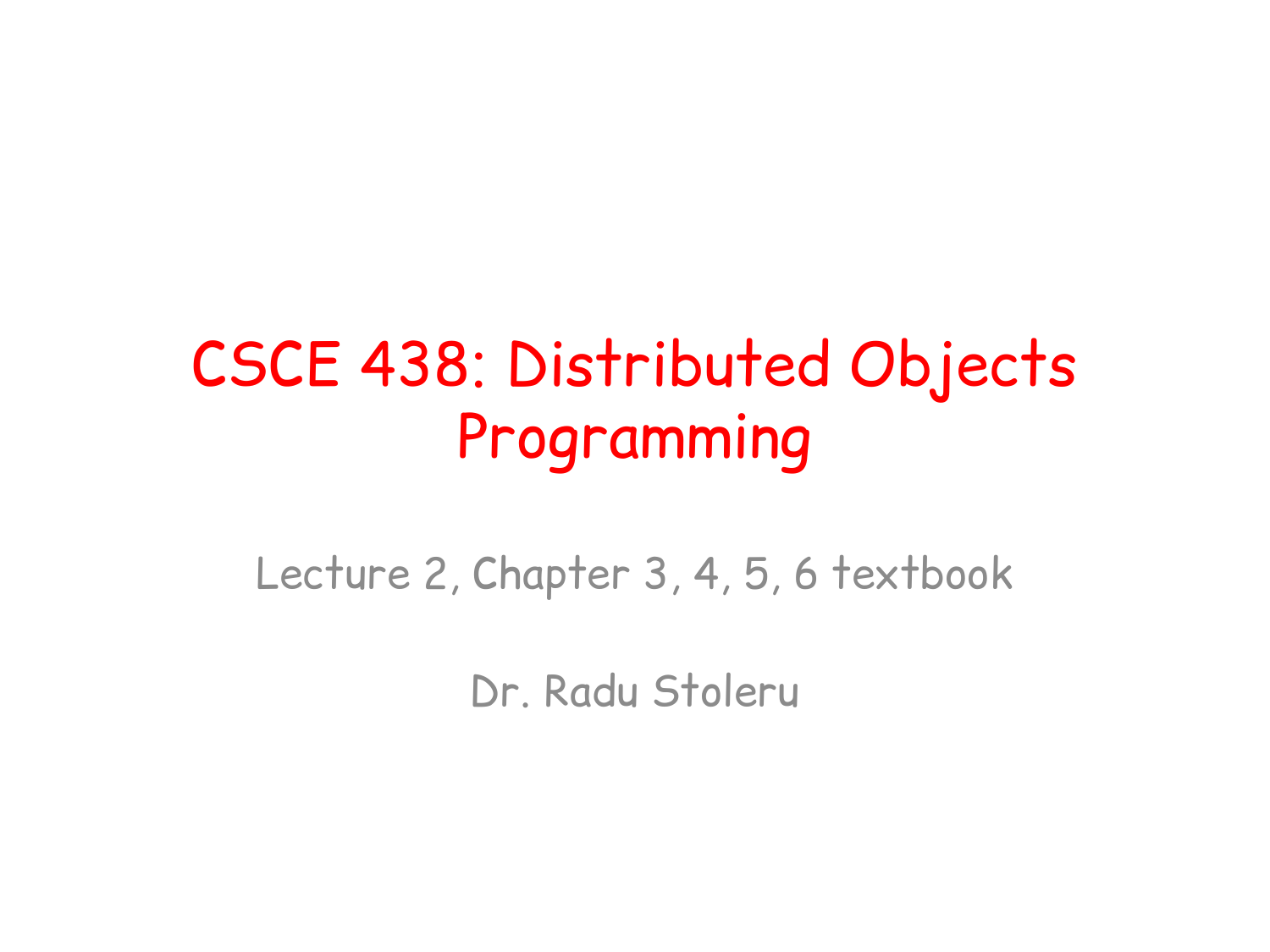

# CSCE 438: Distributed Objects Programming
Lecture 2, Chapter 3, 4, 5, 6 textbook

Dr. Radu Stoleru